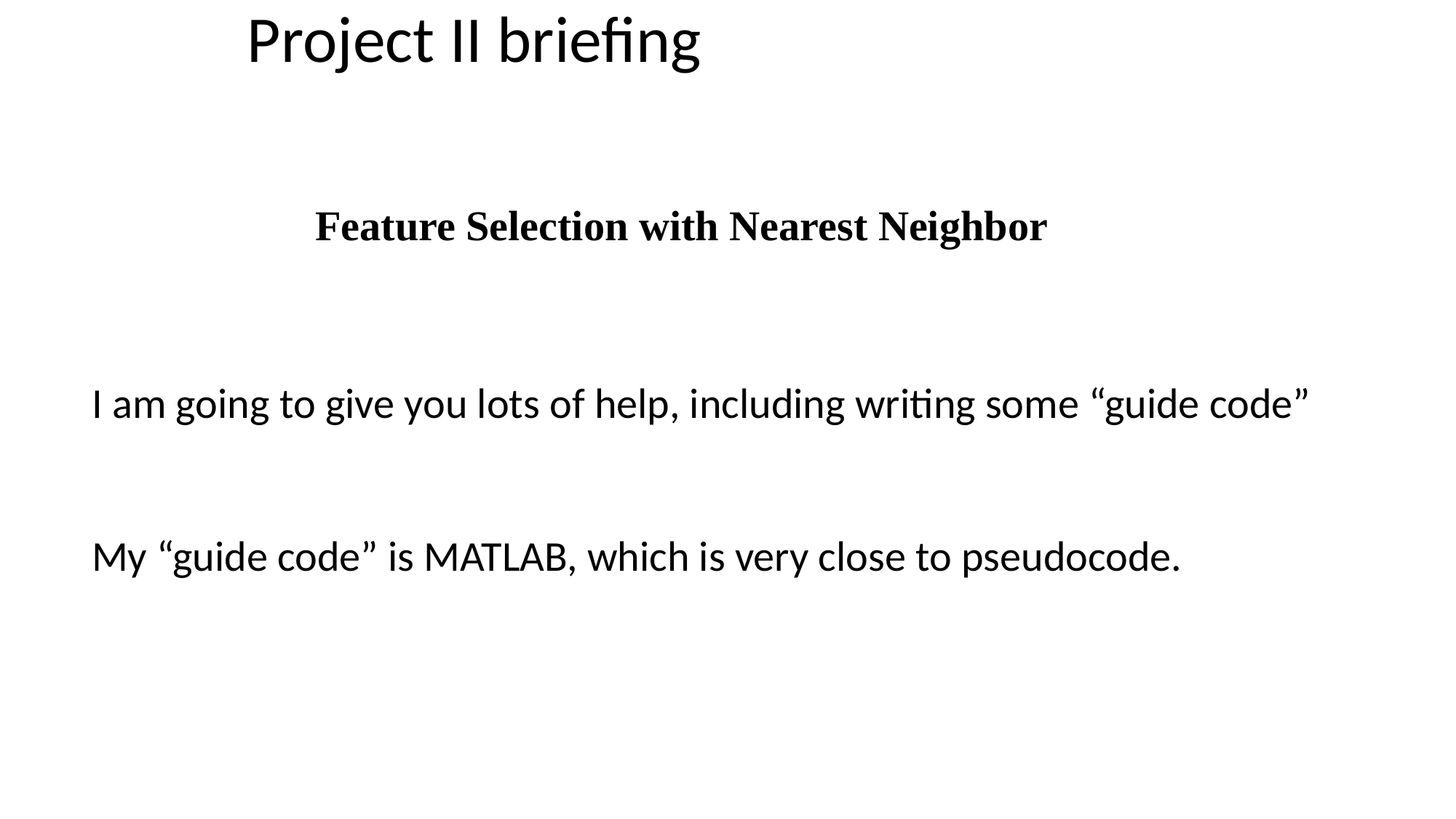

# Project II briefing
Feature Selection with Nearest Neighbor

I am going to give you lots of help, including writing some “guide code”

My “guide code” is MATLAB, which is very close to pseudocode.